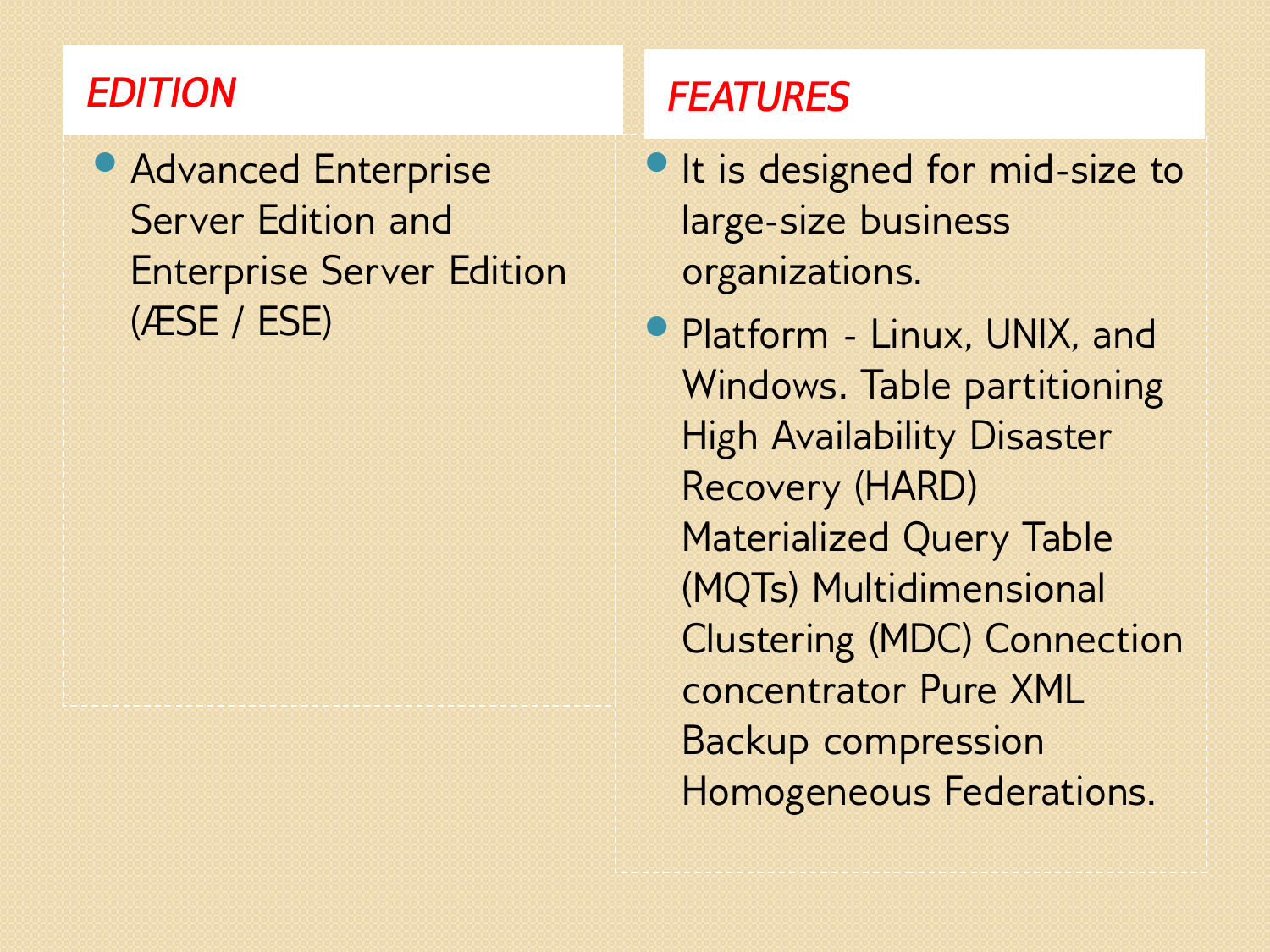

EDITION
FEATURES
Advanced Enterprise Server Edition and Enterprise Server Edition (AESE / ESE)
It is designed for mid-size to large-size business organizations.
Platform - Linux, UNIX, and Windows. Table partitioning High Availability Disaster Recovery (HARD) Materialized Query Table (MQTs) Multidimensional Clustering (MDC) Connection concentrator Pure XML Backup compression Homogeneous Federations.